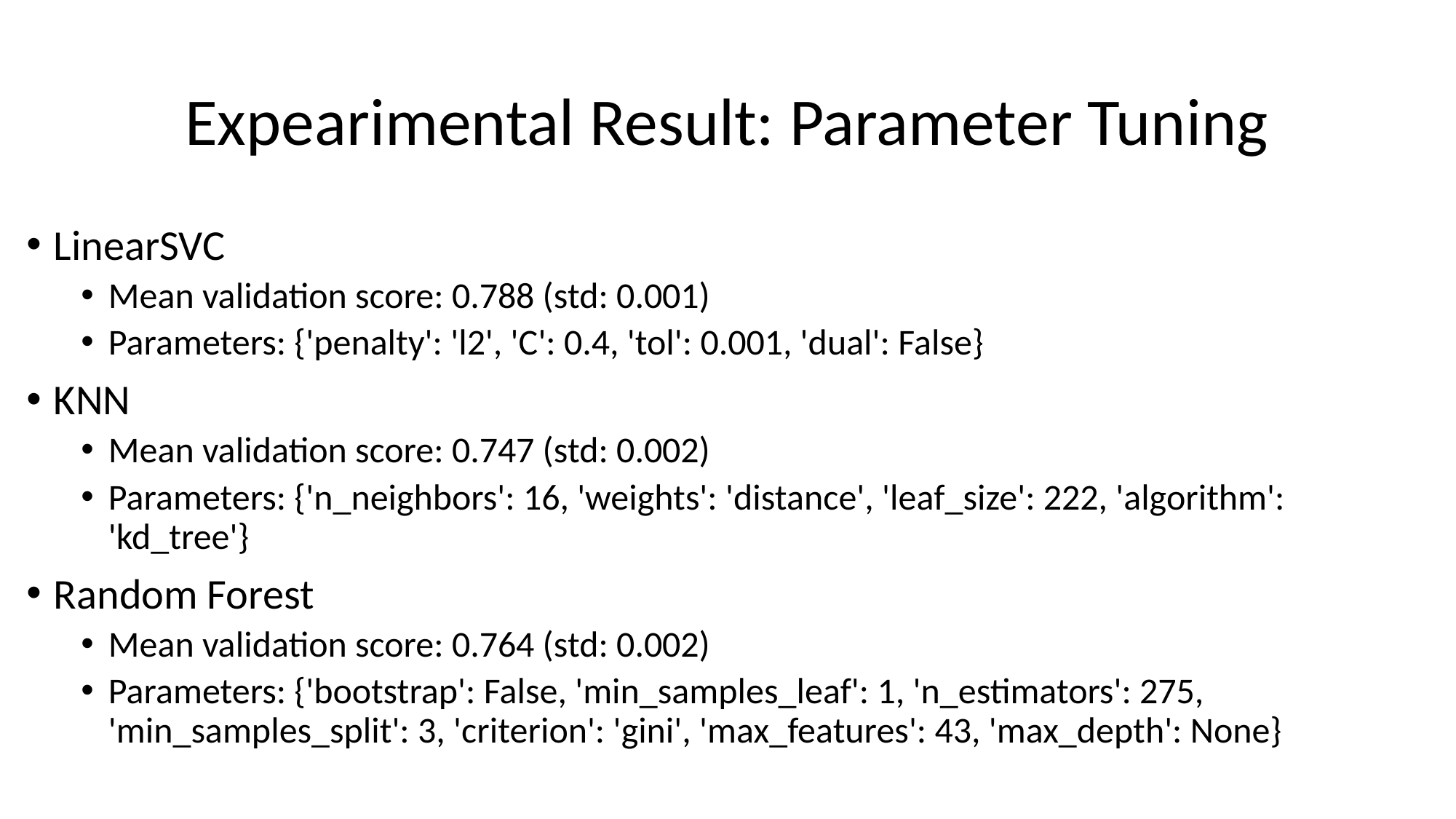

# Expearimental Result: Parameter Tuning
LinearSVC
Mean validation score: 0.788 (std: 0.001)
Parameters: {'penalty': 'l2', 'C': 0.4, 'tol': 0.001, 'dual': False}
KNN
Mean validation score: 0.747 (std: 0.002)
Parameters: {'n_neighbors': 16, 'weights': 'distance', 'leaf_size': 222, 'algorithm': 'kd_tree'}
Random Forest
Mean validation score: 0.764 (std: 0.002)
Parameters: {'bootstrap': False, 'min_samples_leaf': 1, 'n_estimators': 275, 'min_samples_split': 3, 'criterion': 'gini', 'max_features': 43, 'max_depth': None}